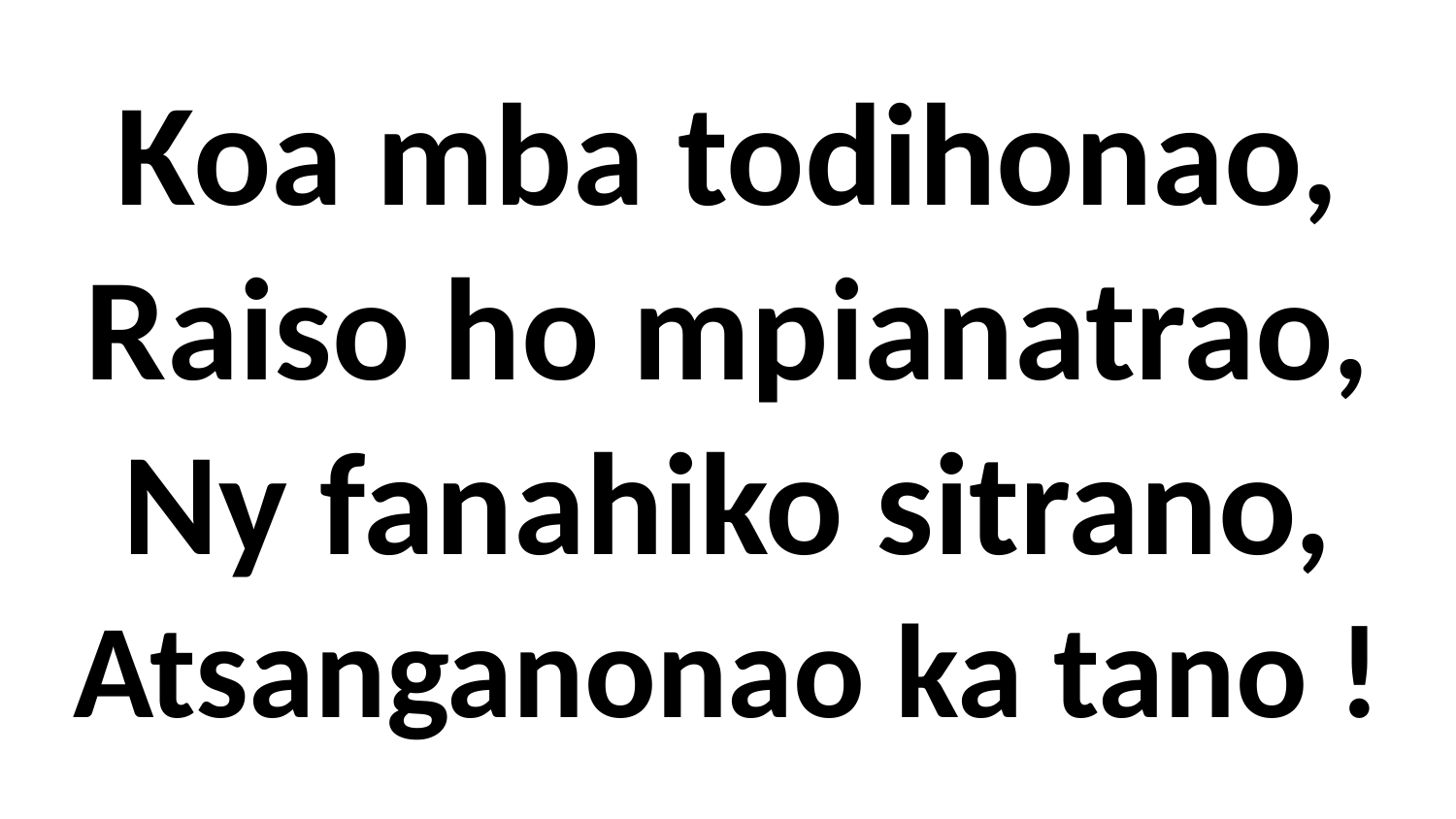

# Koa mba todihonao, Raiso ho mpianatrao, Ny fanahiko sitrano, Atsanganonao ka tano !